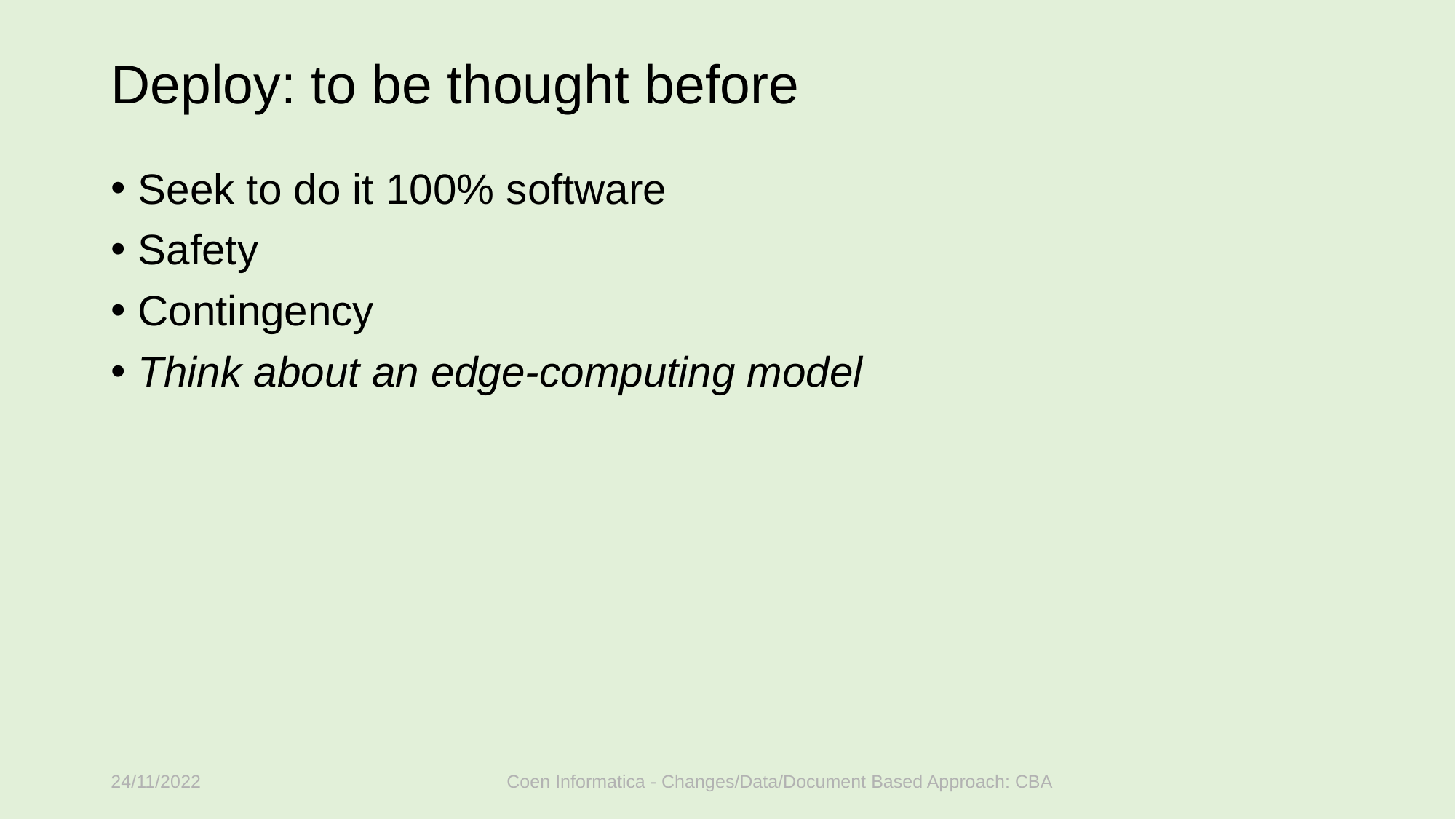

# Deploy: to be thought before
Seek to do it 100% software
Safety
Contingency
Think about an edge-computing model
24/11/2022
Coen Informatica - Changes/Data/Document Based Approach: CBA
11